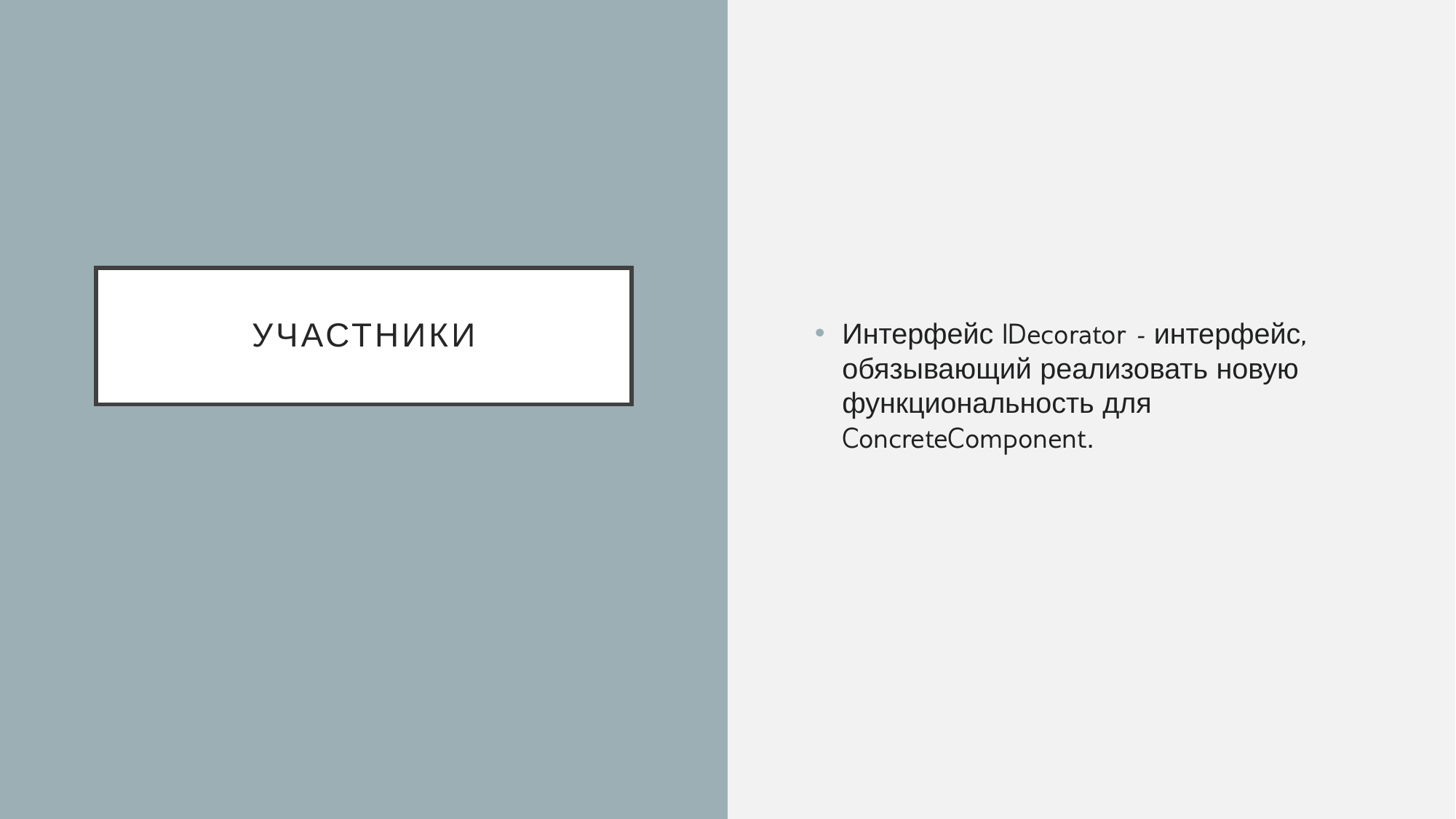

Интерфейс IDecorator - интерфейс, обязывающий реализовать новую функциональность для ConcreteComponent.

# Участники